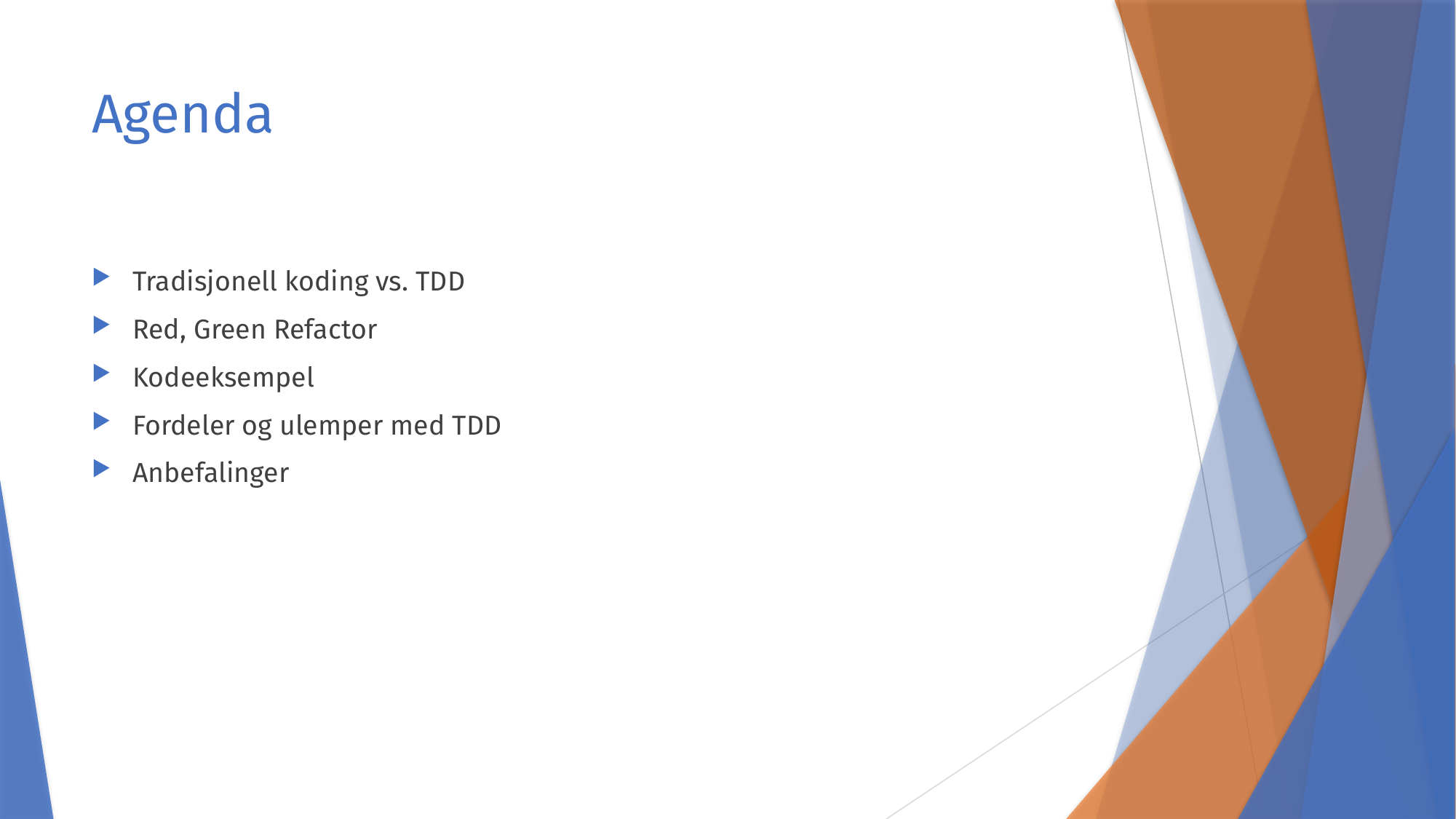

# Agenda
Tradisjonell koding vs. TDD
Red, Green Refactor
Kodeeksempel
Fordeler og ulemper med TDD
Anbefalinger